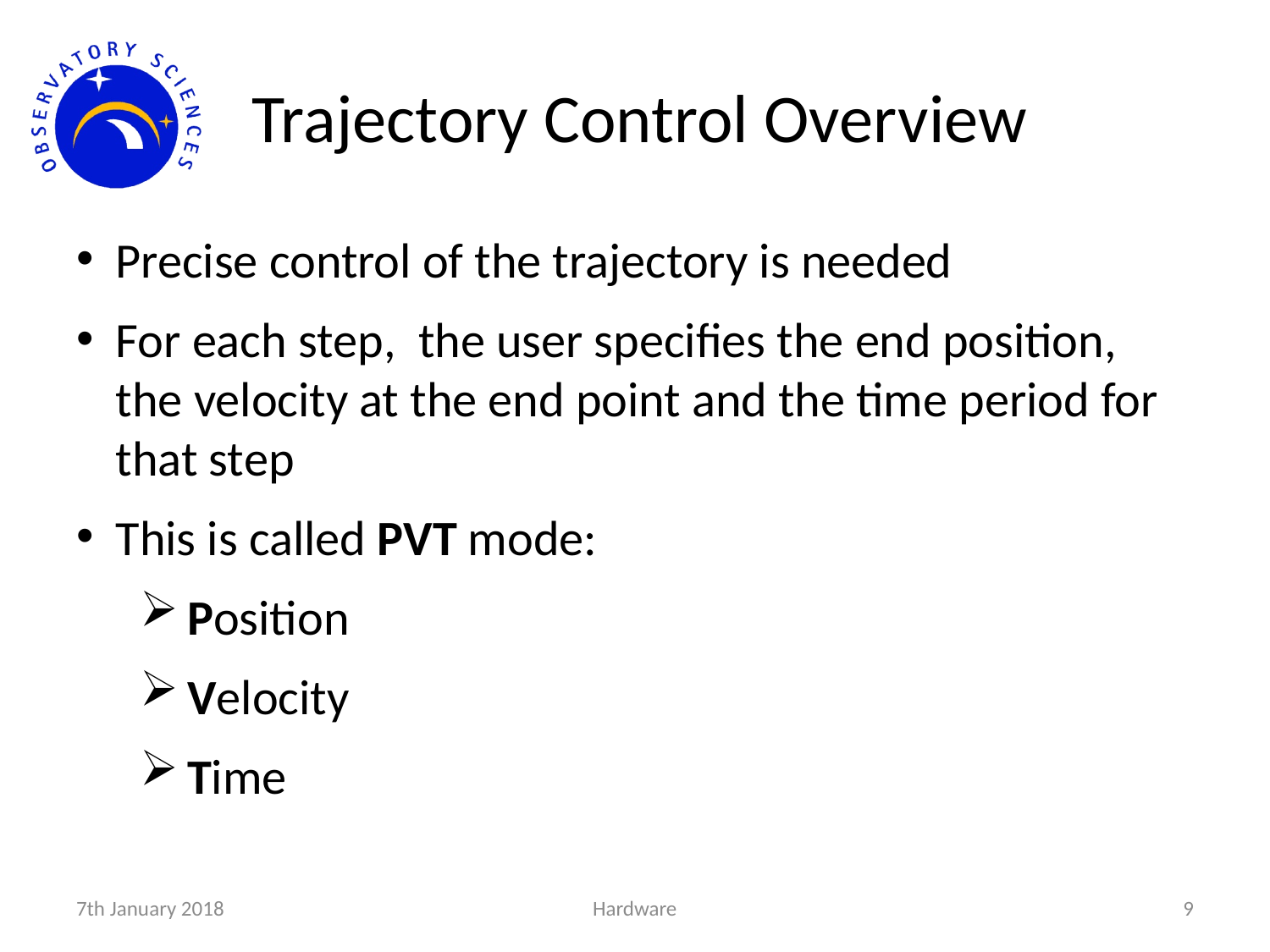

# Trajectory Control Overview
Precise control of the trajectory is needed
For each step,  the user specifies the end position, the velocity at the end point and the time period for that step
This is called PVT mode:
Position
Velocity
Time

7th January 2018
Hardware
9